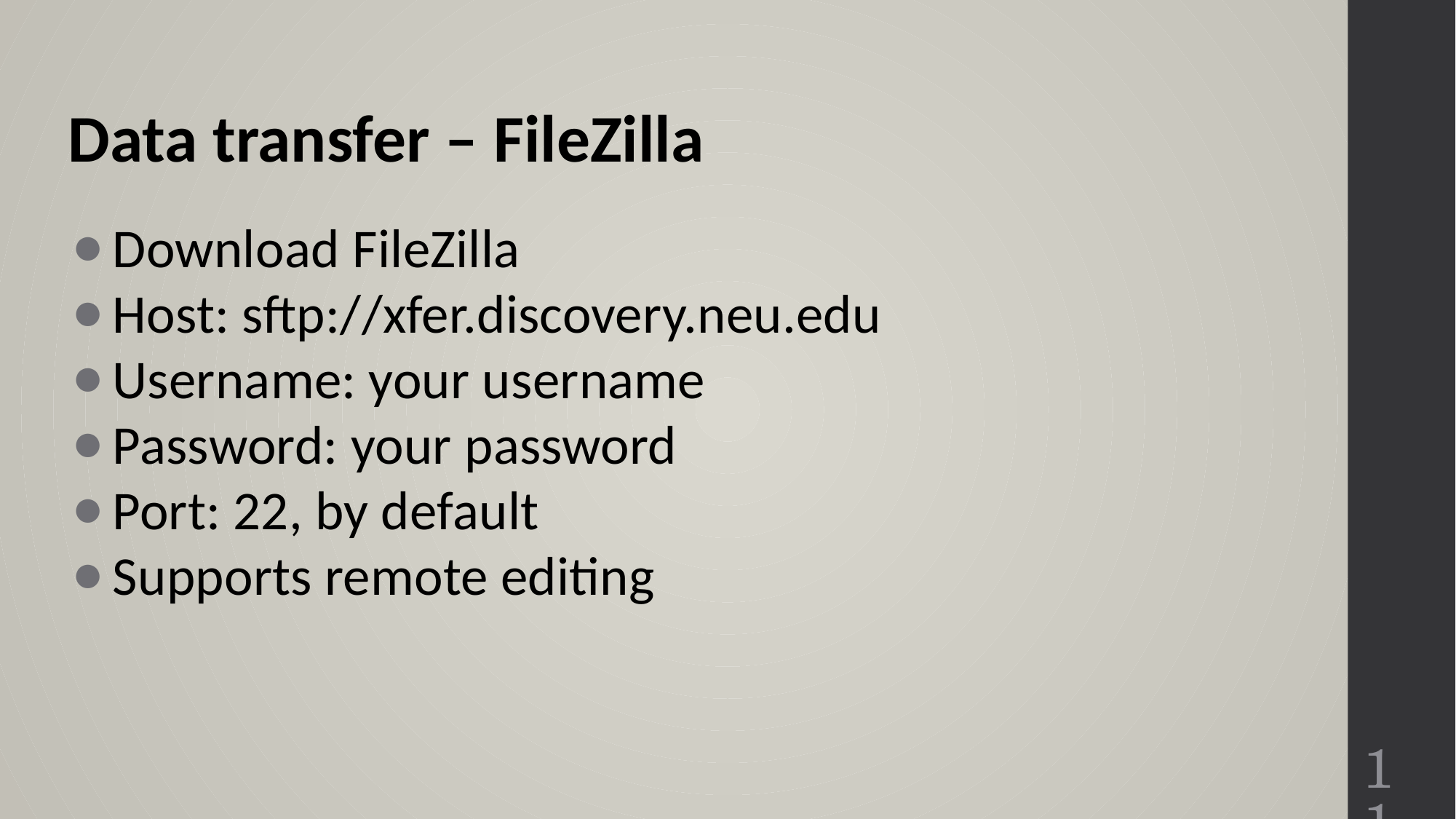

Data transfer – FileZilla
Download FileZilla
Host: sftp://xfer.discovery.neu.edu
Username: your username
Password: your password
Port: 22, by default
Supports remote editing
11